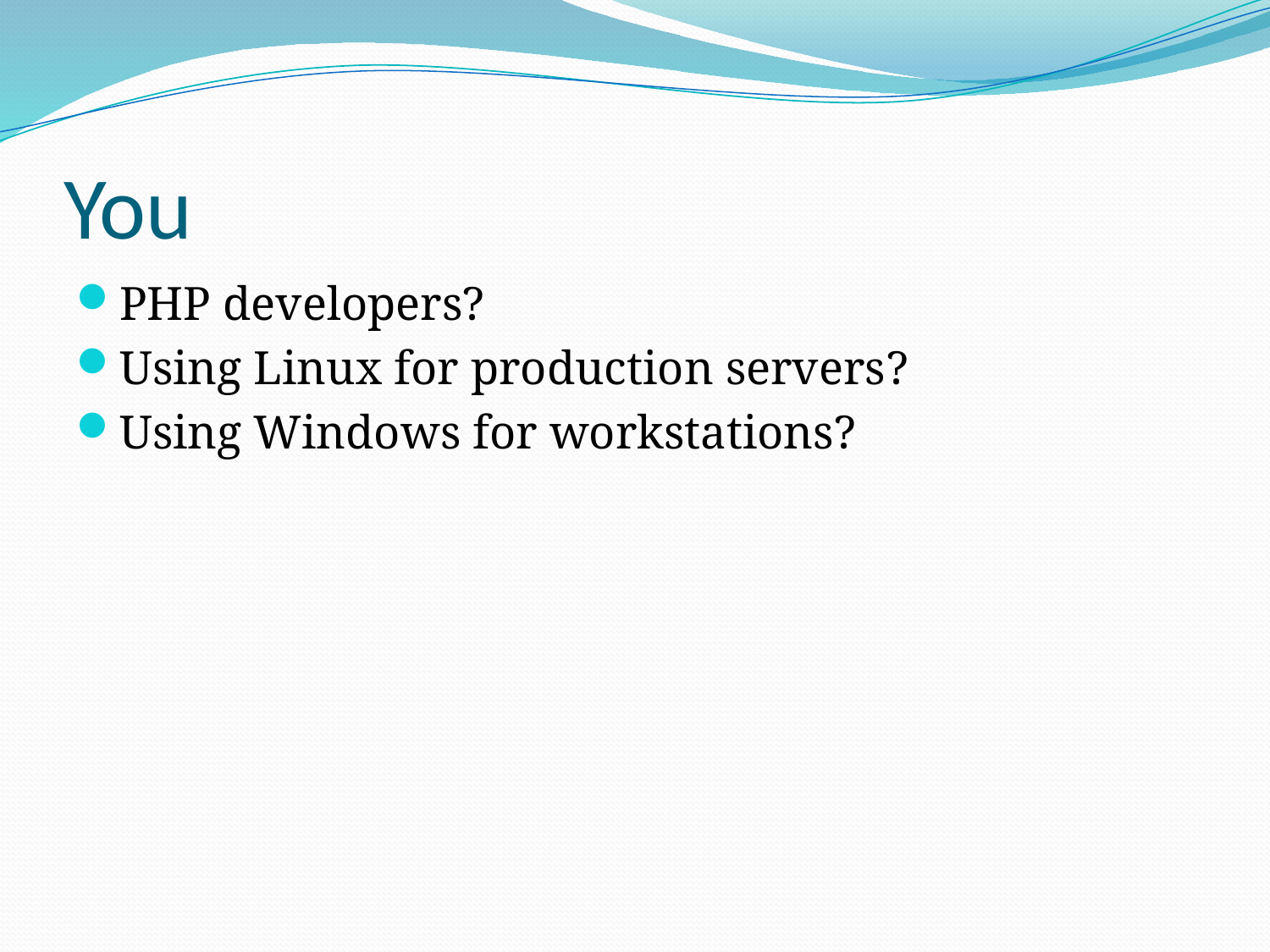

# You
PHP developers?
Using Linux for production servers?
Using Windows for workstations?